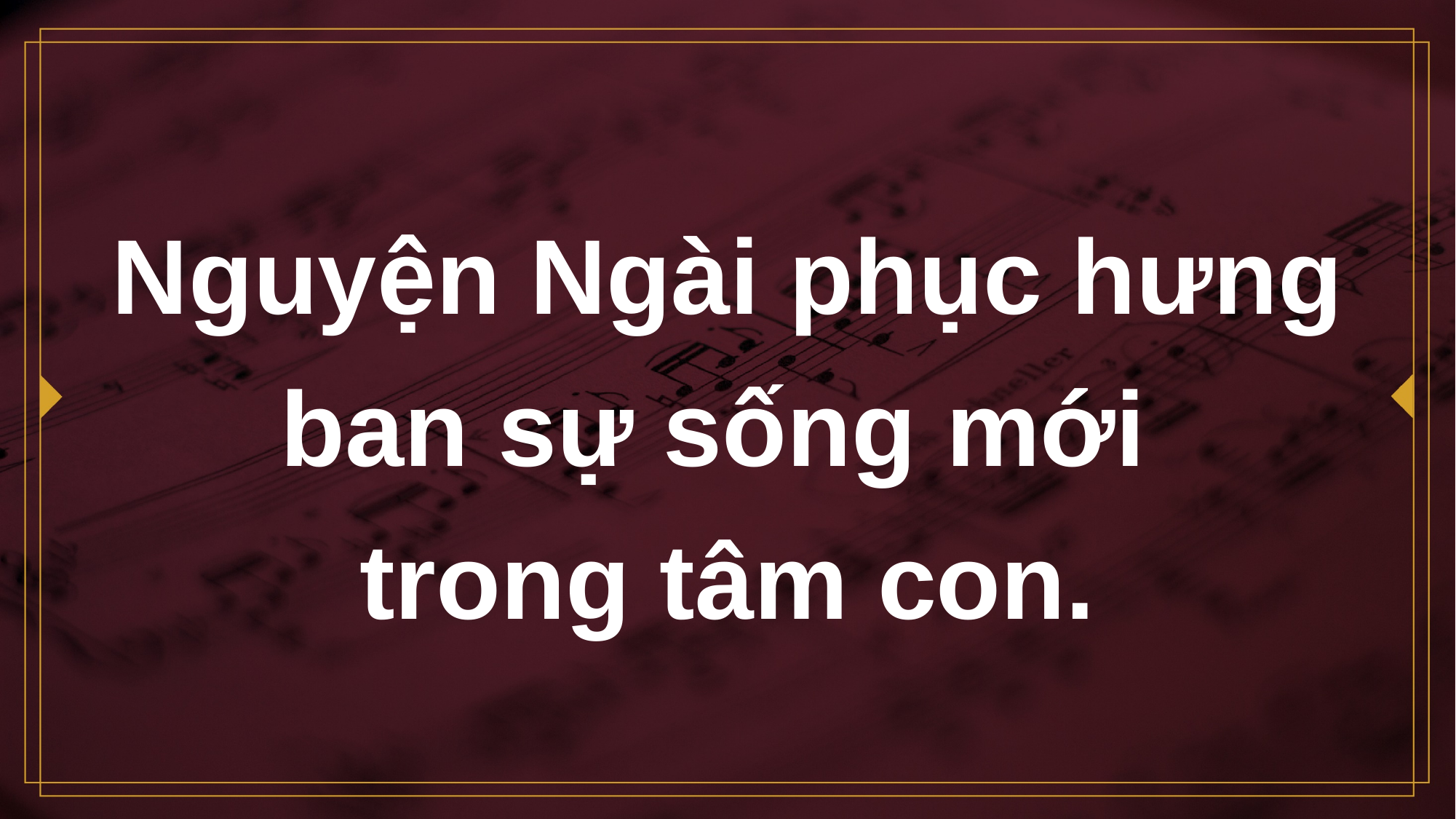

# Nguyện Ngài phục hưng ban sự sống mới trong tâm con.